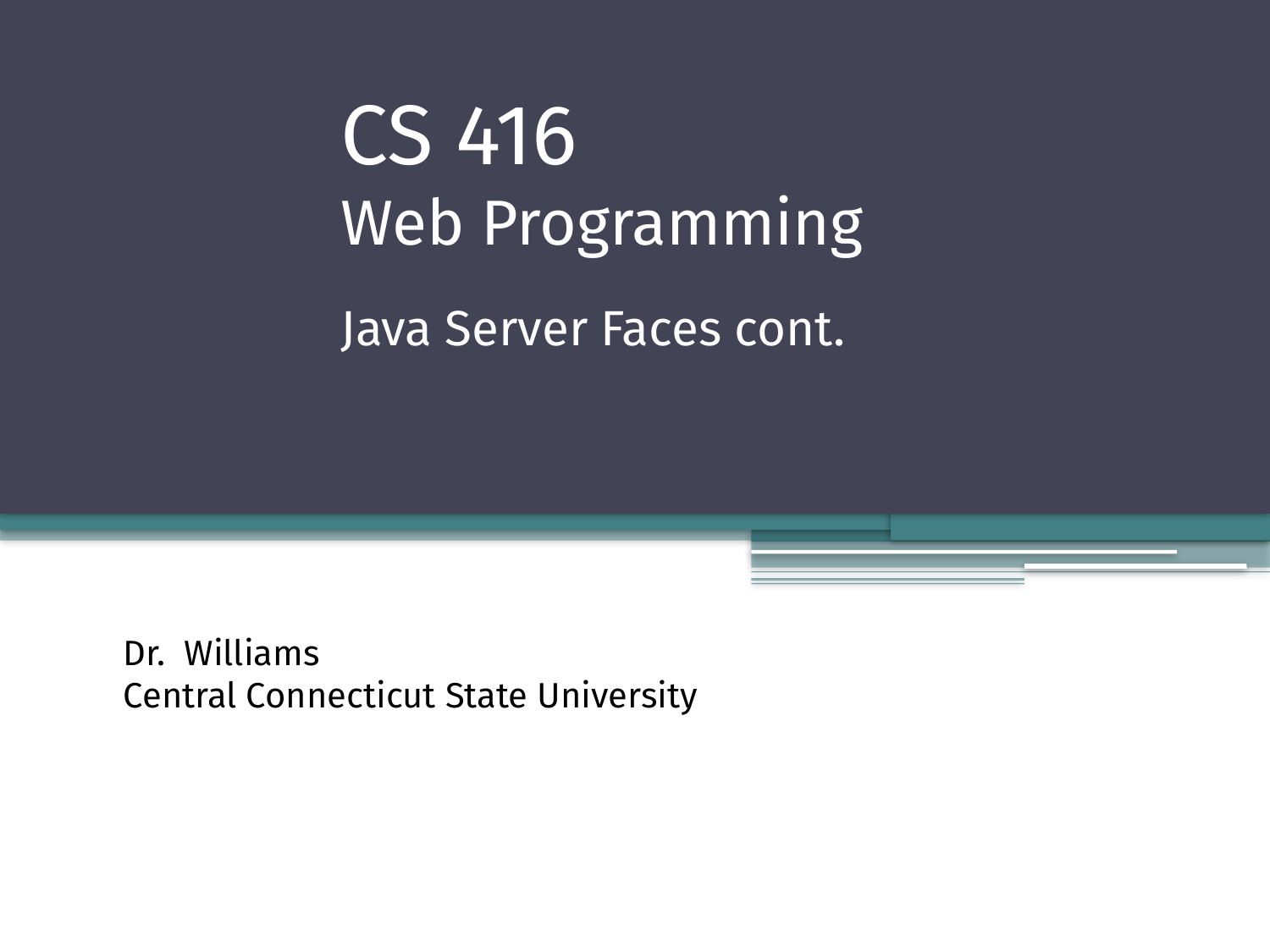

# CS 416 Web Programming Java Server Faces cont.

Dr.  Williams
Central Connecticut State University